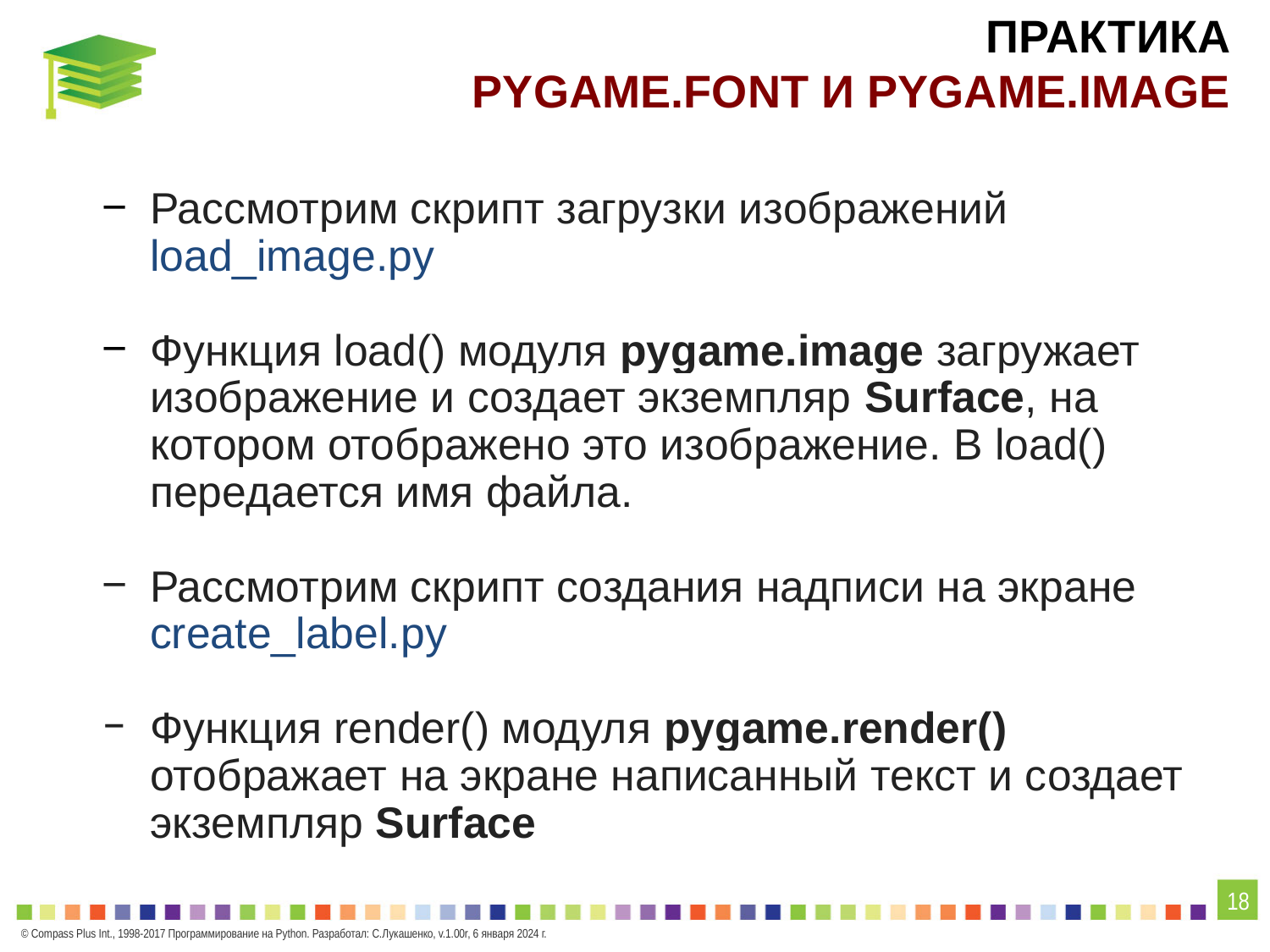

# ПРАКТИКА
PYGAME.FONT И PYGAME.IMAGE
Рассмотрим скрипт загрузки изображений load_image.py

Функция load() модуля pygame.image загружает изображение и создает экземпляр Surface, на котором отображено это изображение. В load() передается имя файла.

Рассмотрим скрипт создания надписи на экране create_label.py

Функция render() модуля pygame.render() отображает на экране написанный текст и создает экземпляр Surface